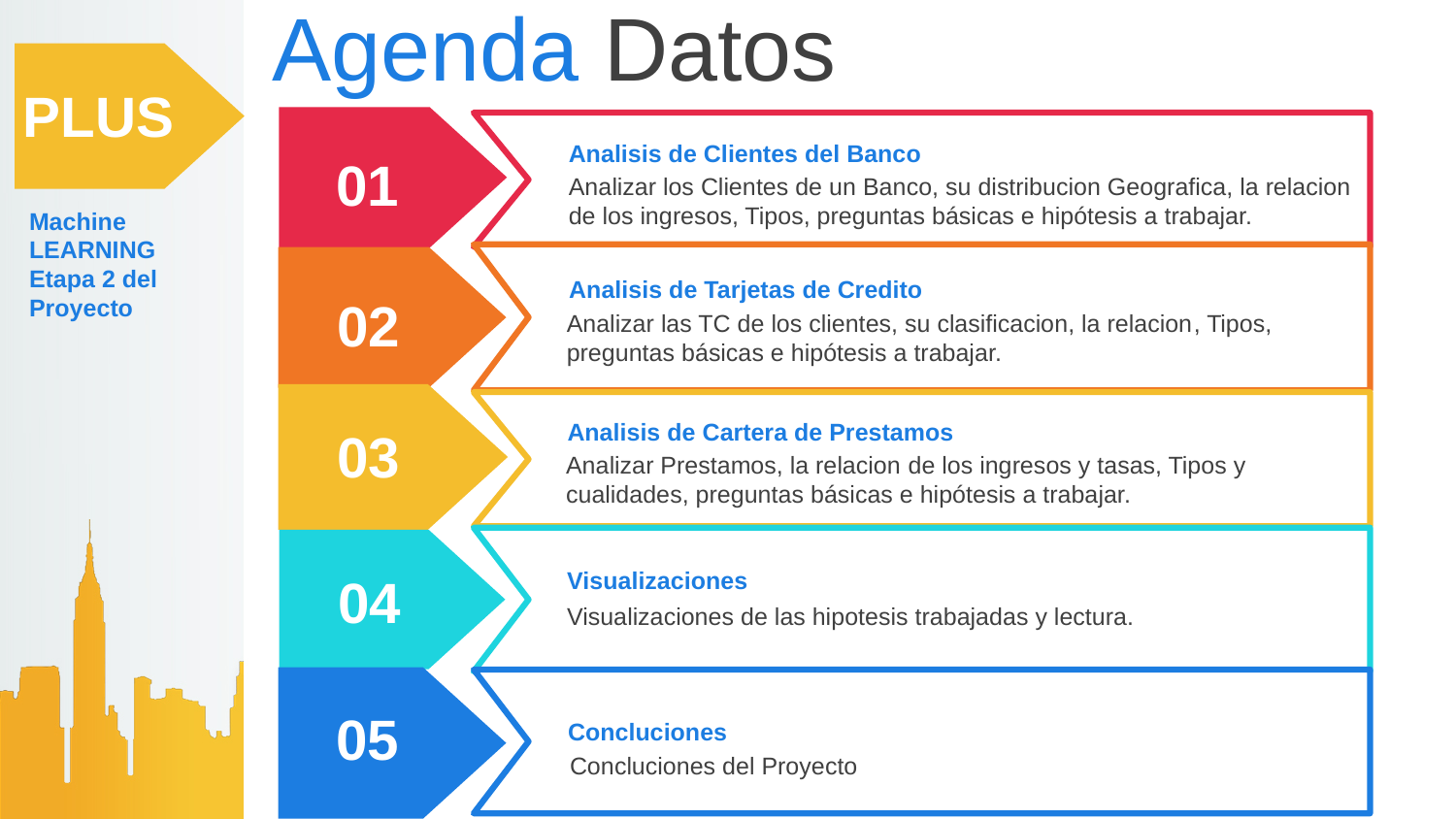

# Agenda Datos

PLUS

Analisis de Clientes del Banco
Analizar los Clientes de un Banco, su distribucion Geografica, la relacion
de los ingresos, Tipos, preguntas básicas e hipótesis a trabajar.
01
Machine LEARNING
Etapa 2 del Proyecto

Analisis de Tarjetas de Credito
Analizar las TC de los clientes, su clasificacion, la relacion, Tipos, preguntas básicas e hipótesis a trabajar.
02

Analisis de Cartera de Prestamos
Analizar Prestamos, la relacion de los ingresos y tasas, Tipos y cualidades, preguntas básicas e hipótesis a trabajar.
03

Visualizaciones
Visualizaciones de las hipotesis trabajadas y lectura.
04

05
Concluciones
Concluciones del Proyecto